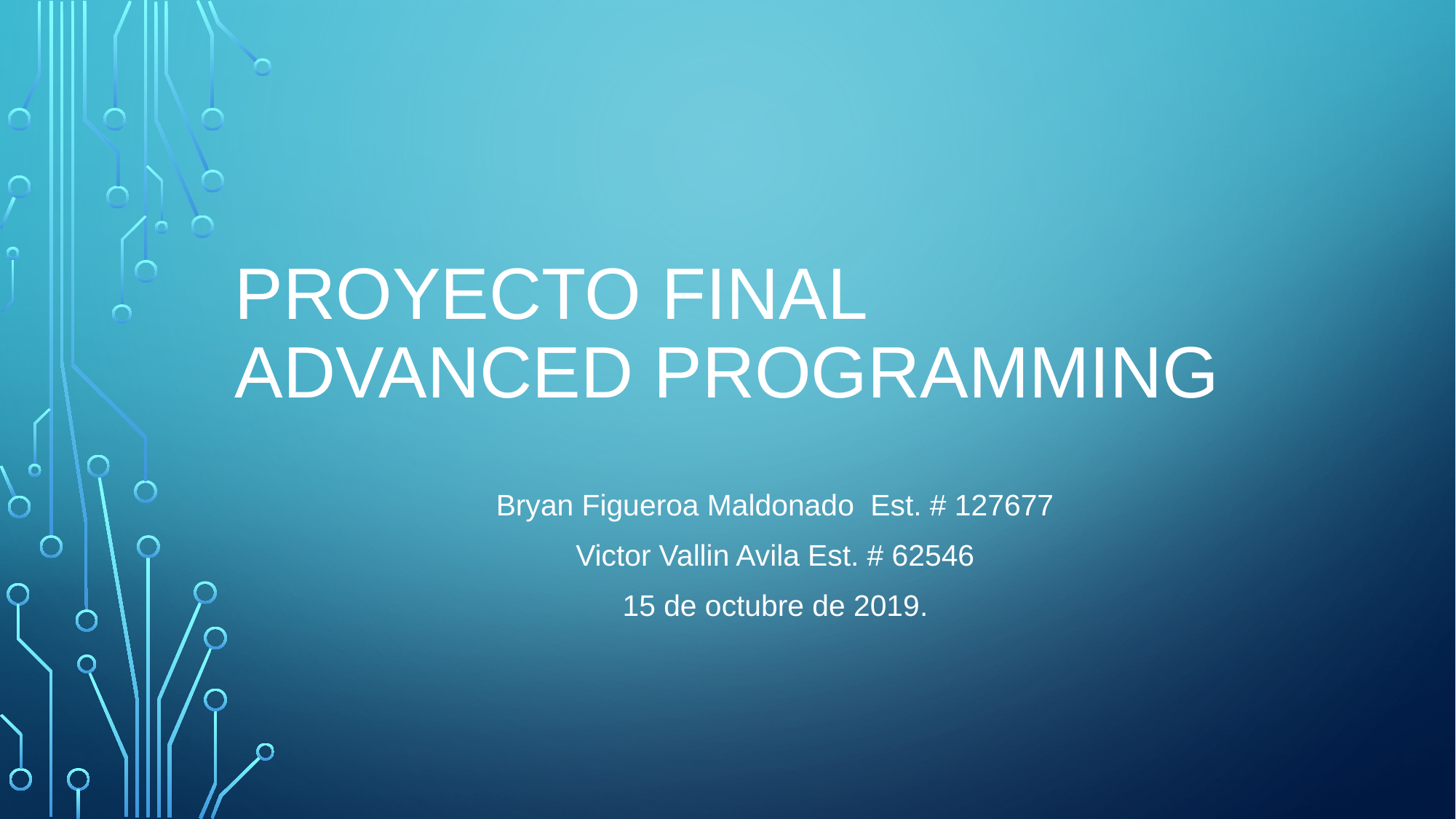

# Proyecto Final Advanced Programming

Bryan Figueroa Maldonado  Est. # 127677
Victor Vallin Avila Est. # 62546
15 de octubre de 2019.